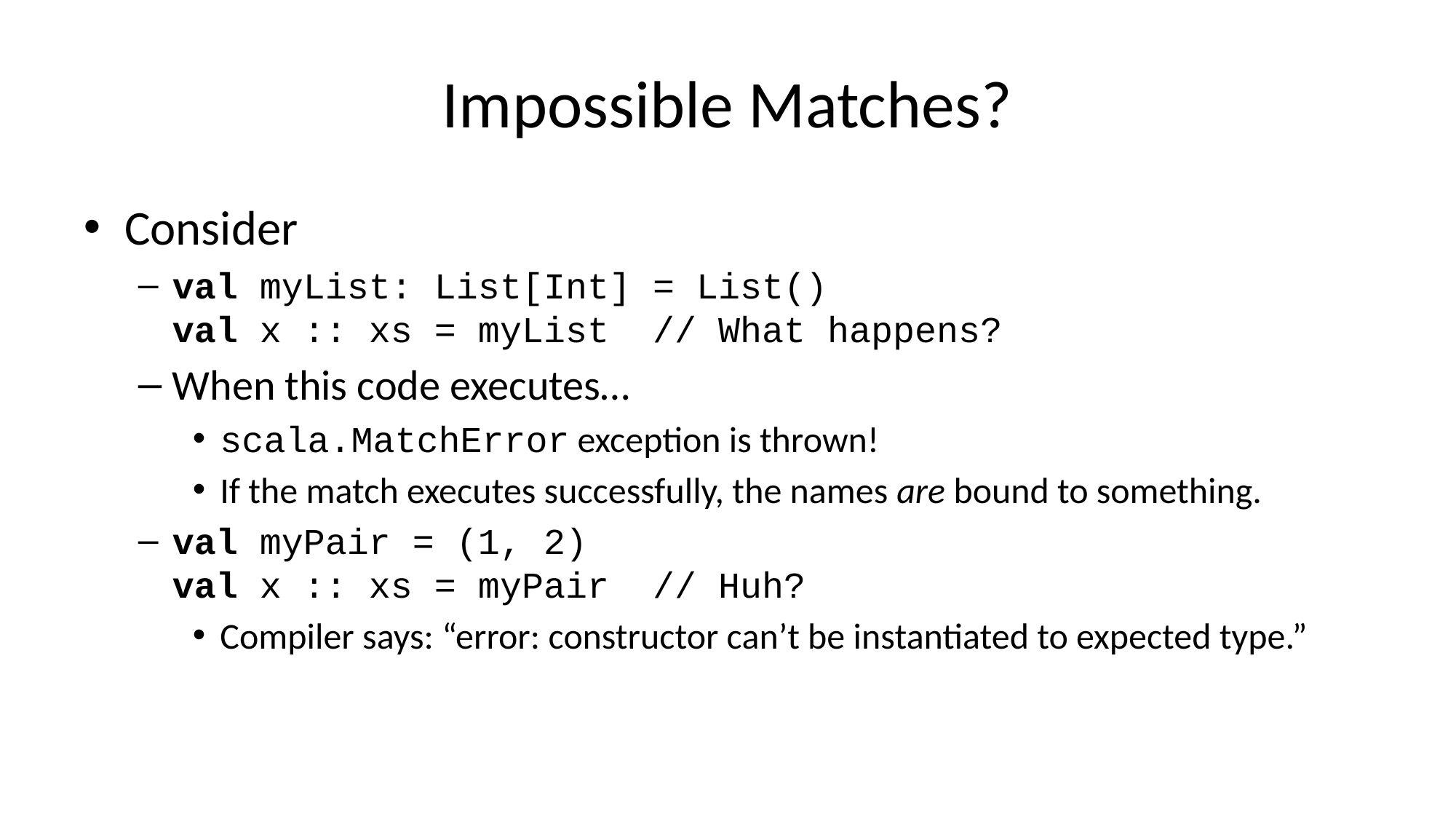

# Impossible Matches?
Consider
val myList: List[Int] = List()
val x :: xs = myList  // What happens?
When this code executes…
scala.MatchError exception is thrown!
If the match executes successfully, the names are bound to something.
val myPair = (1, 2)
val x :: xs = myPair  // Huh?
Compiler says: “error: constructor can’t be instantiated to expected type.”